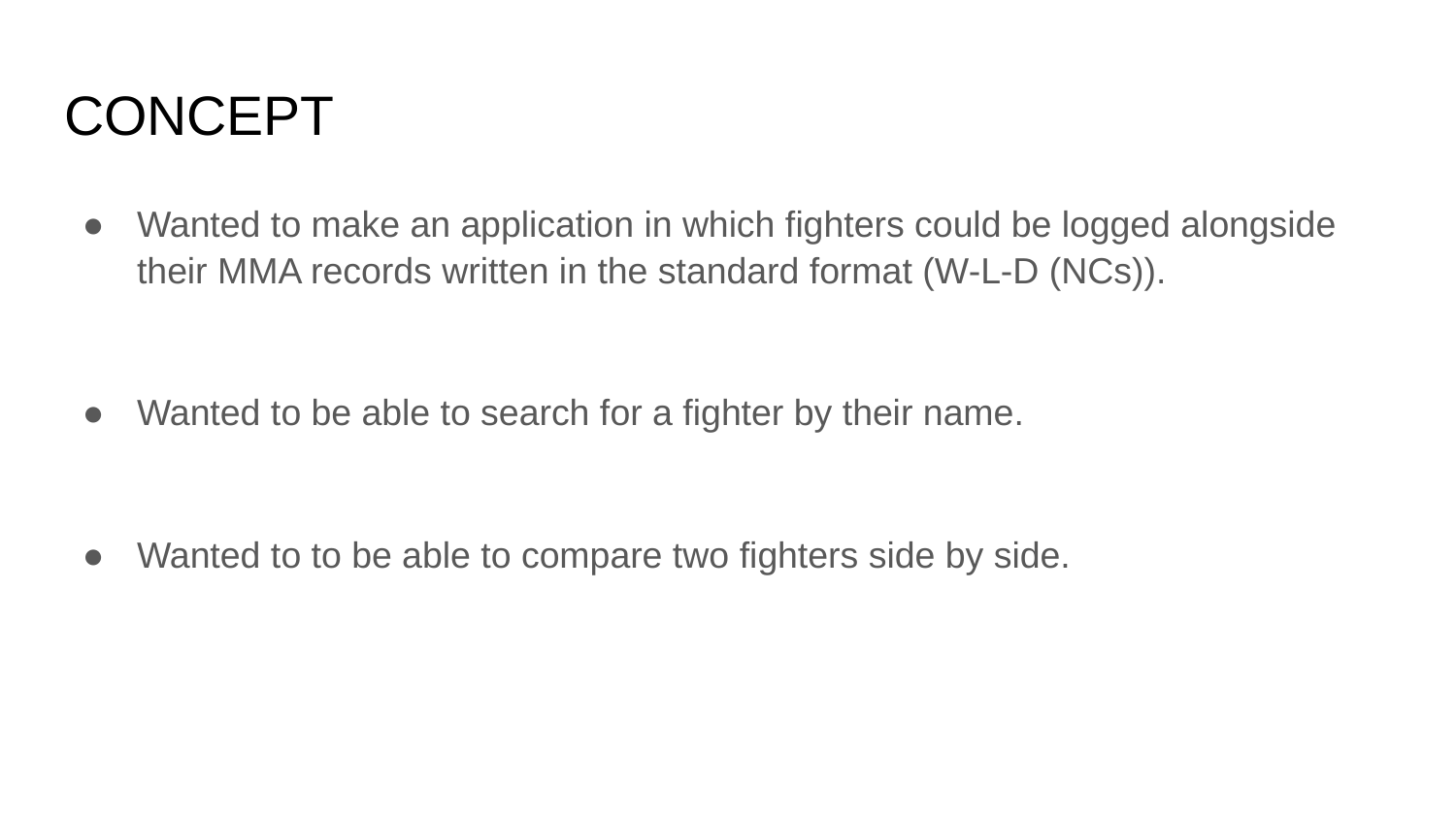

# CONCEPT
Wanted to make an application in which fighters could be logged alongside their MMA records written in the standard format (W-L-D (NCs)).

Wanted to be able to search for a fighter by their name.

Wanted to to be able to compare two fighters side by side.